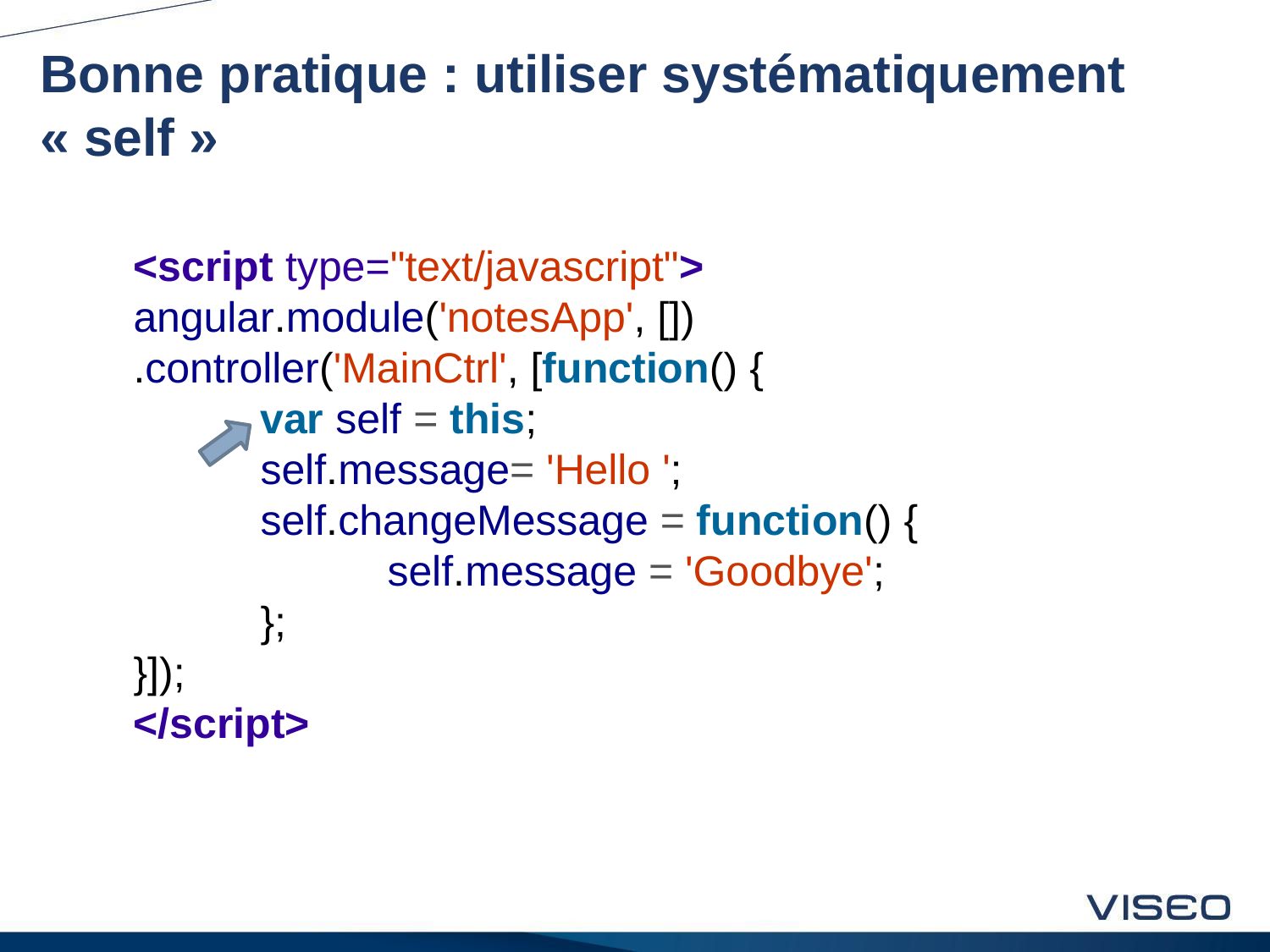

# Bonne pratique : utiliser systématiquement « self »
<script type="text/javascript">
angular.module('notesApp', [])
.controller('MainCtrl', [function() {
	var self = this;
	self.message= 'Hello ';
	self.changeMessage = function() {
		self.message = 'Goodbye';
	};
}]);
</script>